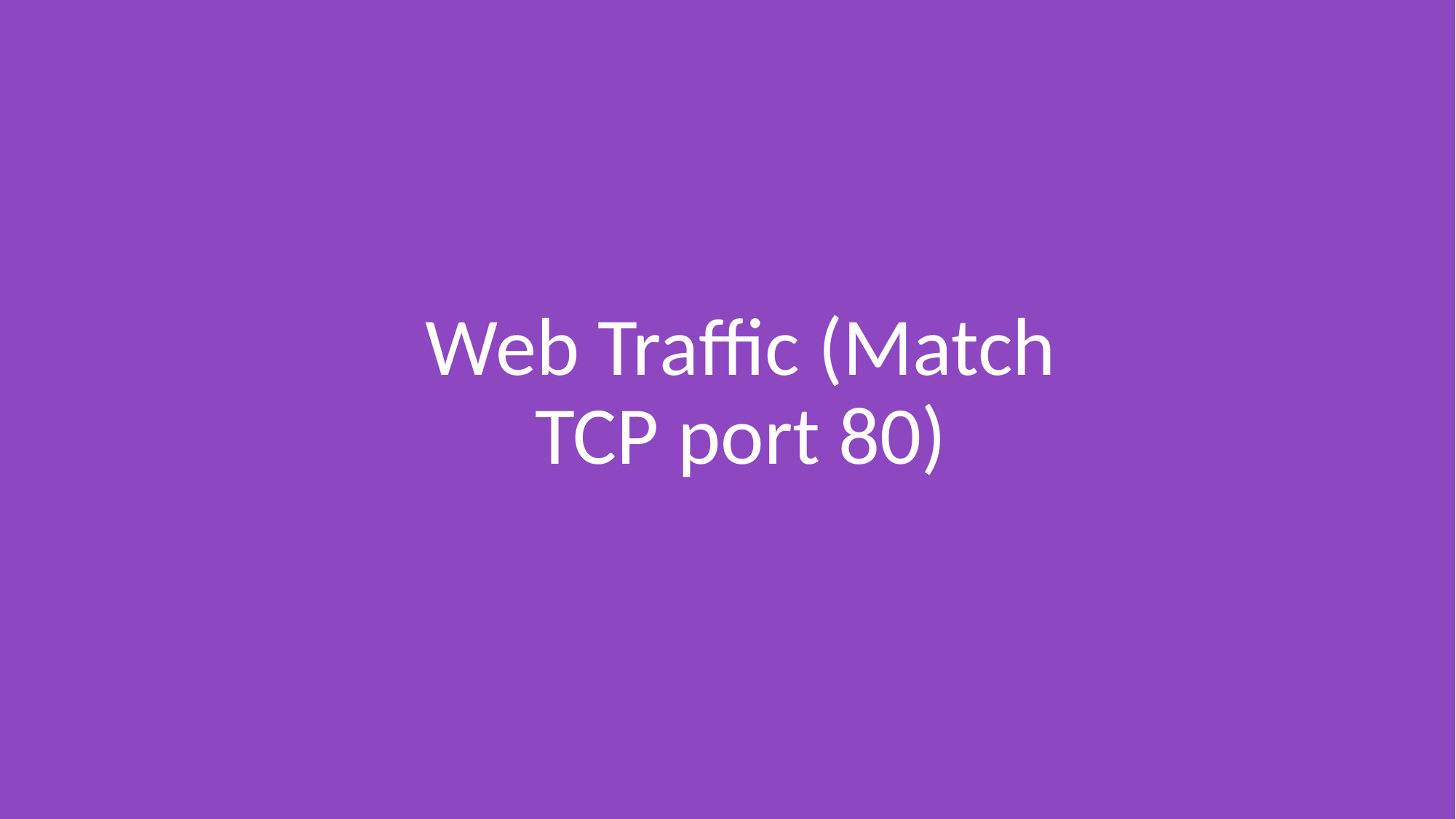

# Web Traffic (Match TCP port 80)